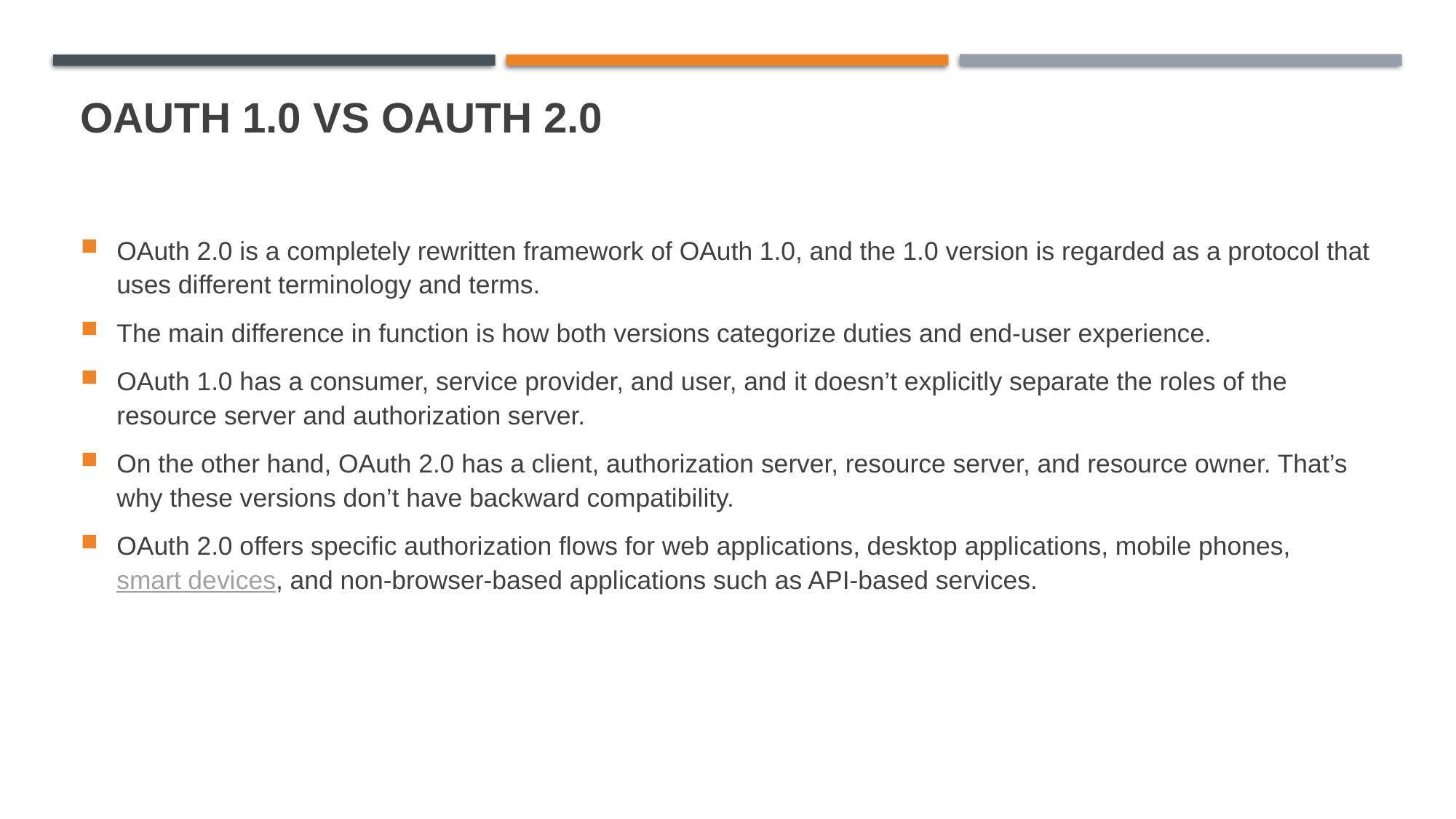

# Oauth 1.0 Vs Oauth 2.0
OAuth 2.0 is a completely rewritten framework of OAuth 1.0, and the 1.0 version is regarded as a protocol that uses different terminology and terms.
The main difference in function is how both versions categorize duties and end-user experience.
OAuth 1.0 has a consumer, service provider, and user, and it doesn’t explicitly separate the roles of the resource server and authorization server.
On the other hand, OAuth 2.0 has a client, authorization server, resource server, and resource owner. That’s why these versions don’t have backward compatibility.
OAuth 2.0 offers specific authorization flows for web applications, desktop applications, mobile phones, smart devices, and non-browser-based applications such as API-based services.